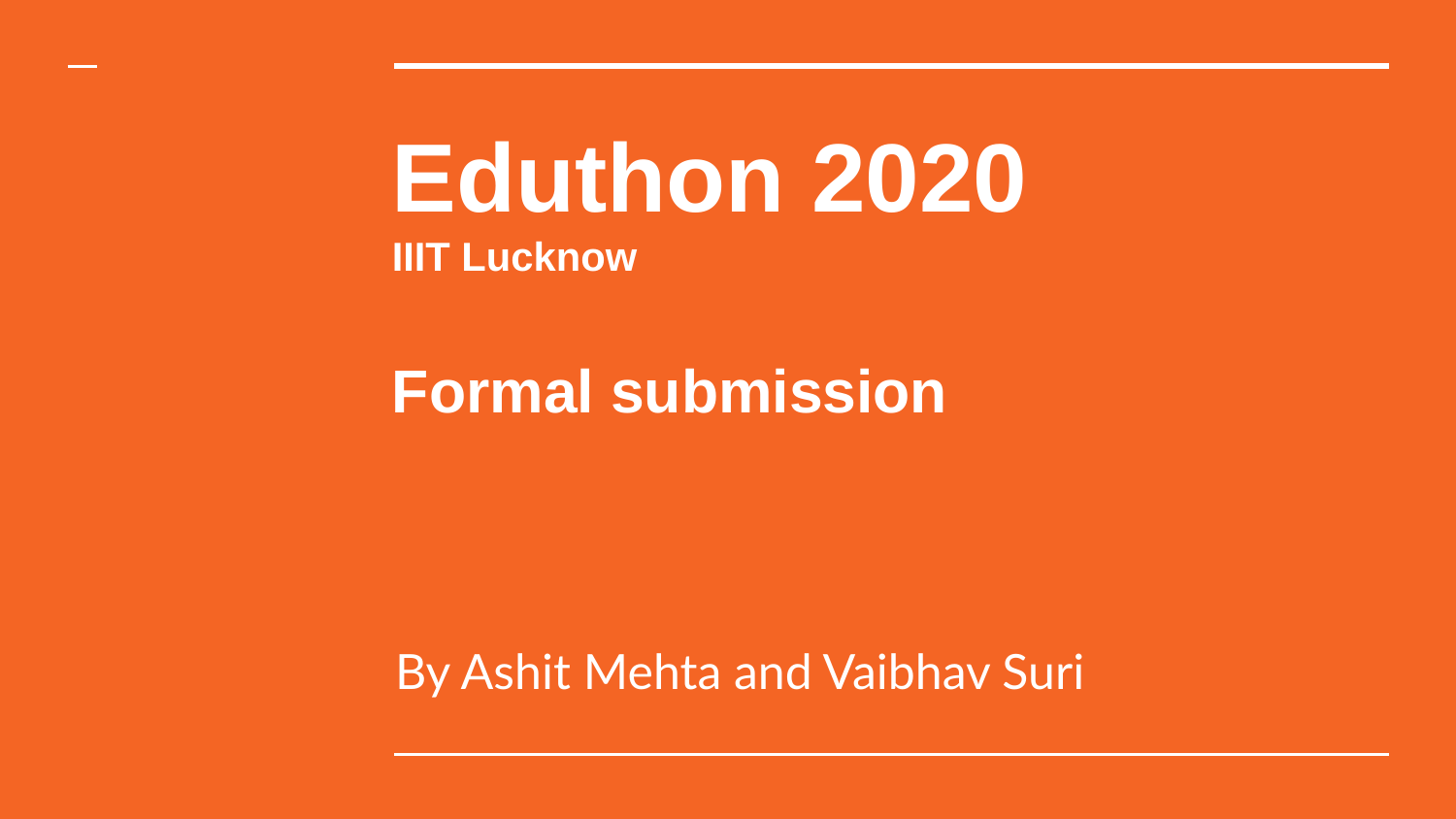

# Eduthon 2020
IIIT Lucknow

Formal submission
By Ashit Mehta and Vaibhav Suri